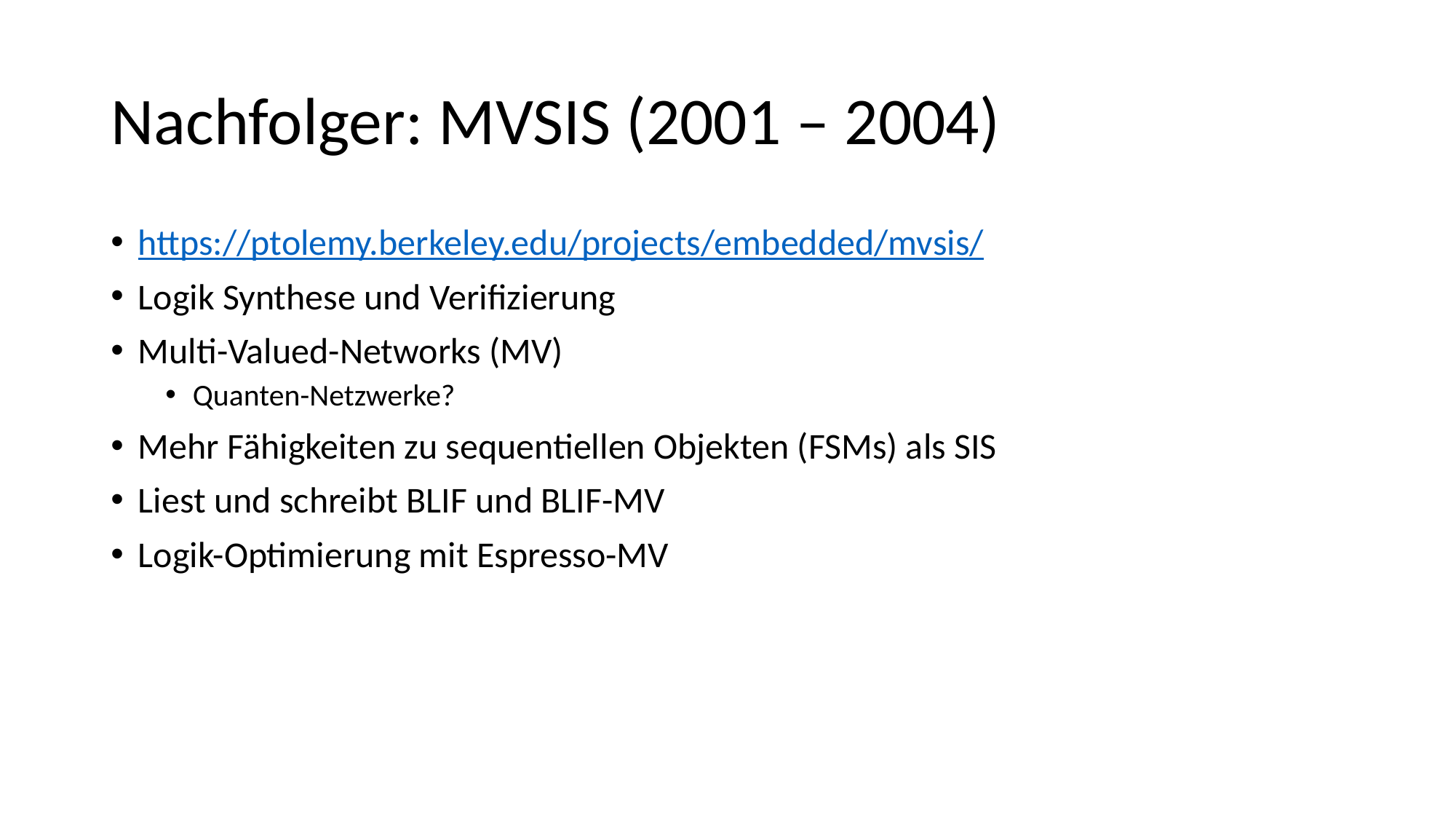

# Nachfolger: MVSIS (2001 – 2004)
https://ptolemy.berkeley.edu/projects/embedded/mvsis/
Logik Synthese und Verifizierung
Multi-Valued-Networks (MV)
Quanten-Netzwerke?
Mehr Fähigkeiten zu sequentiellen Objekten (FSMs) als SIS
Liest und schreibt BLIF und BLIF-MV
Logik-Optimierung mit Espresso-MV